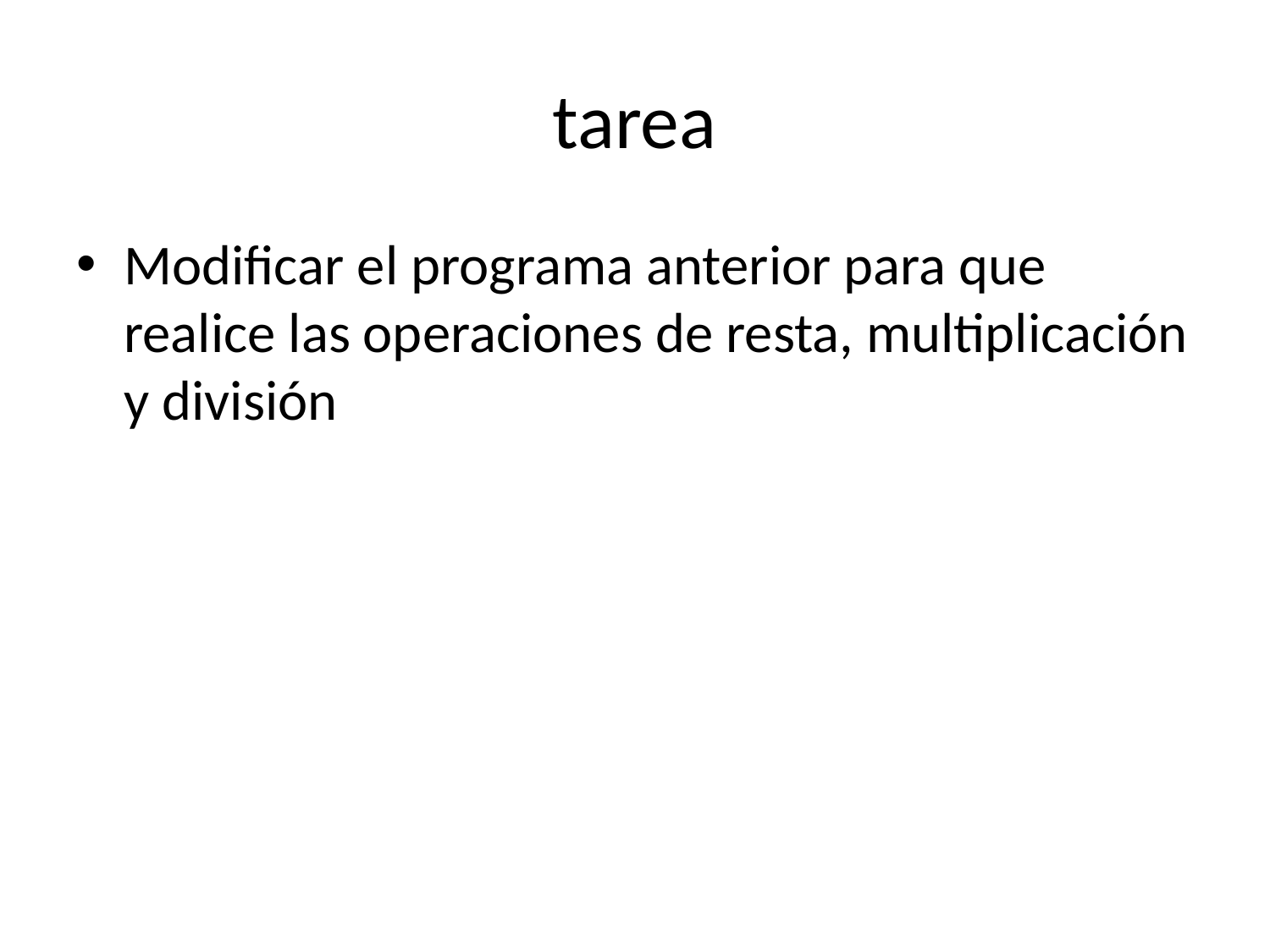

# tarea
Modificar el programa anterior para que realice las operaciones de resta, multiplicación y división